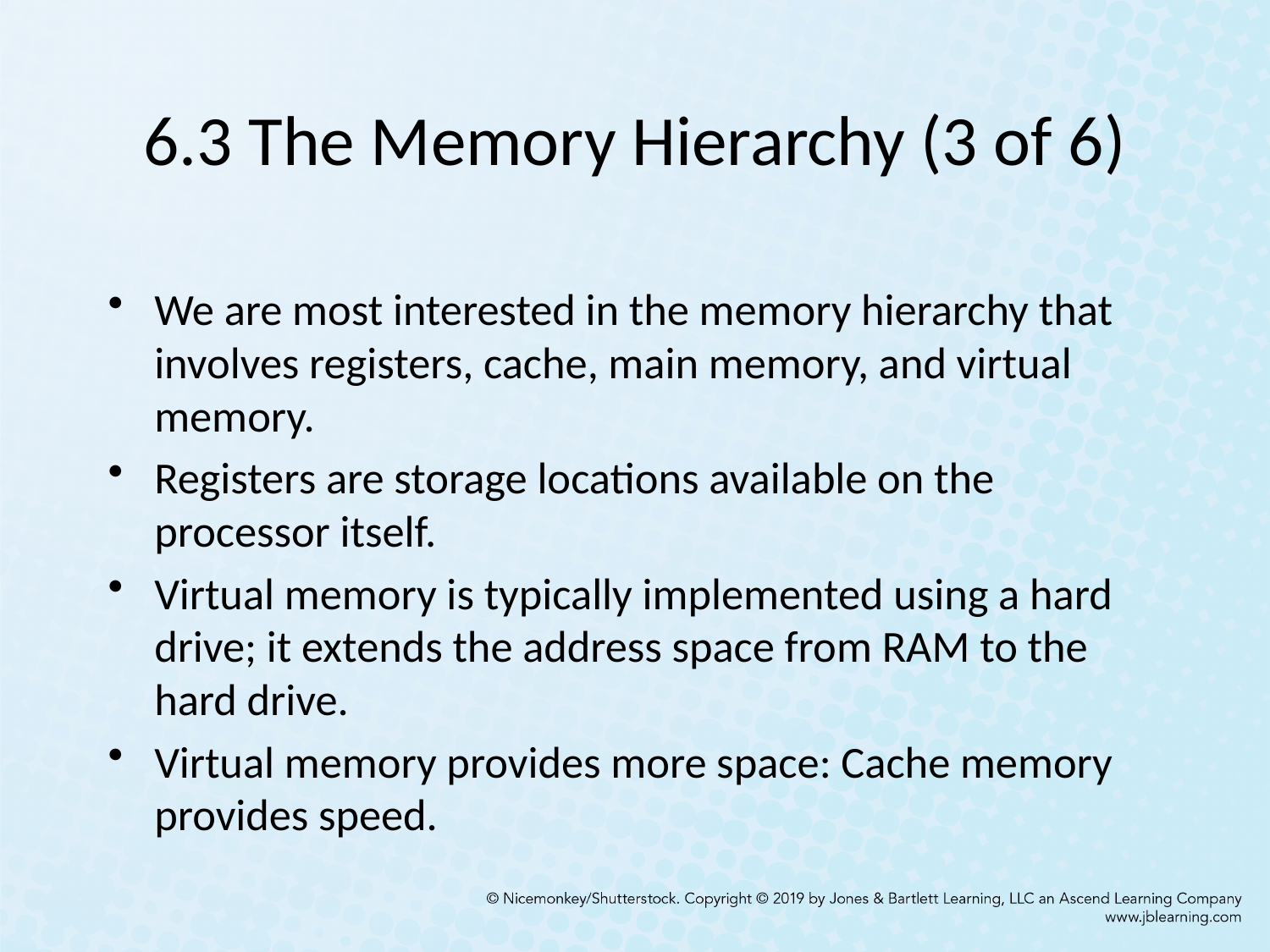

# 6.3 The Memory Hierarchy (3 of 6)
We are most interested in the memory hierarchy that involves registers, cache, main memory, and virtual memory.
Registers are storage locations available on the processor itself.
Virtual memory is typically implemented using a hard drive; it extends the address space from RAM to the hard drive.
Virtual memory provides more space: Cache memory provides speed.